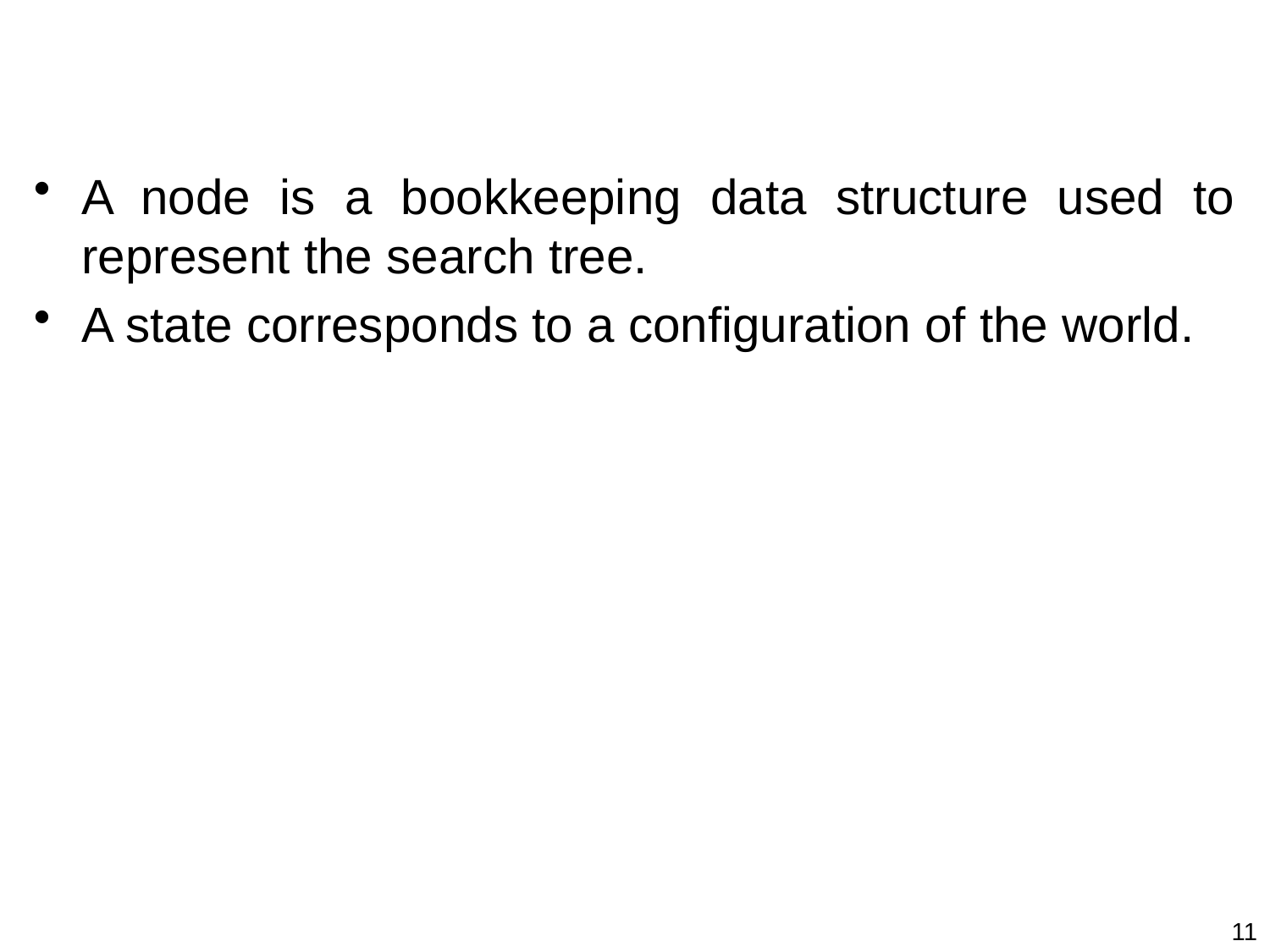

#
A node is a bookkeeping data structure used to represent the search tree.
A state corresponds to a configuration of the world.
11